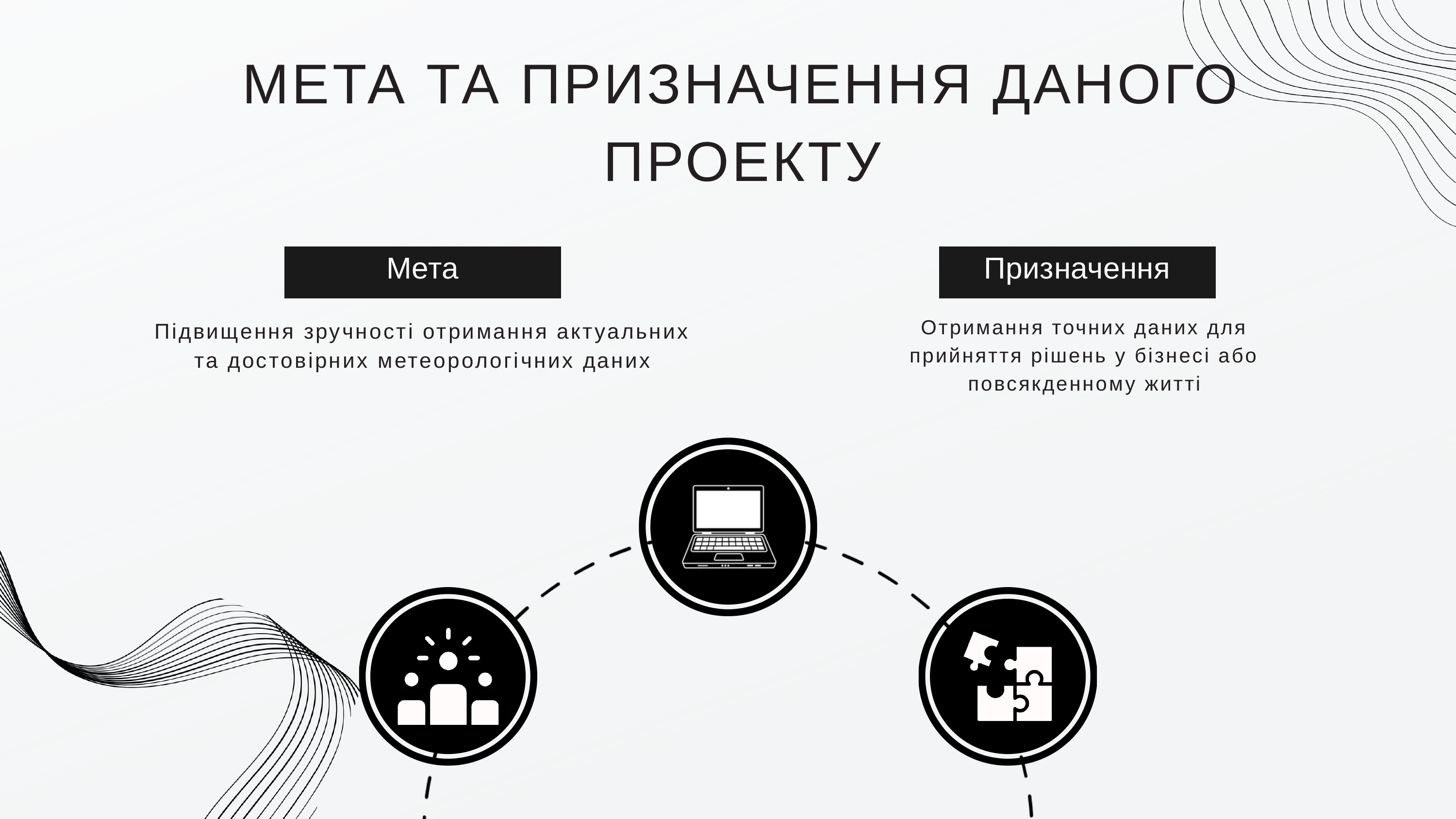

МЕТА ТА ПРИЗНАЧЕННЯ ДАНОГО ПРОЕКТУ

Мета

Призначення
Отримання точних даних для прийняття рішень у бізнесі або повсякденному житті
Підвищення зручності отримання актуальних та достовірних метеорологічних даних